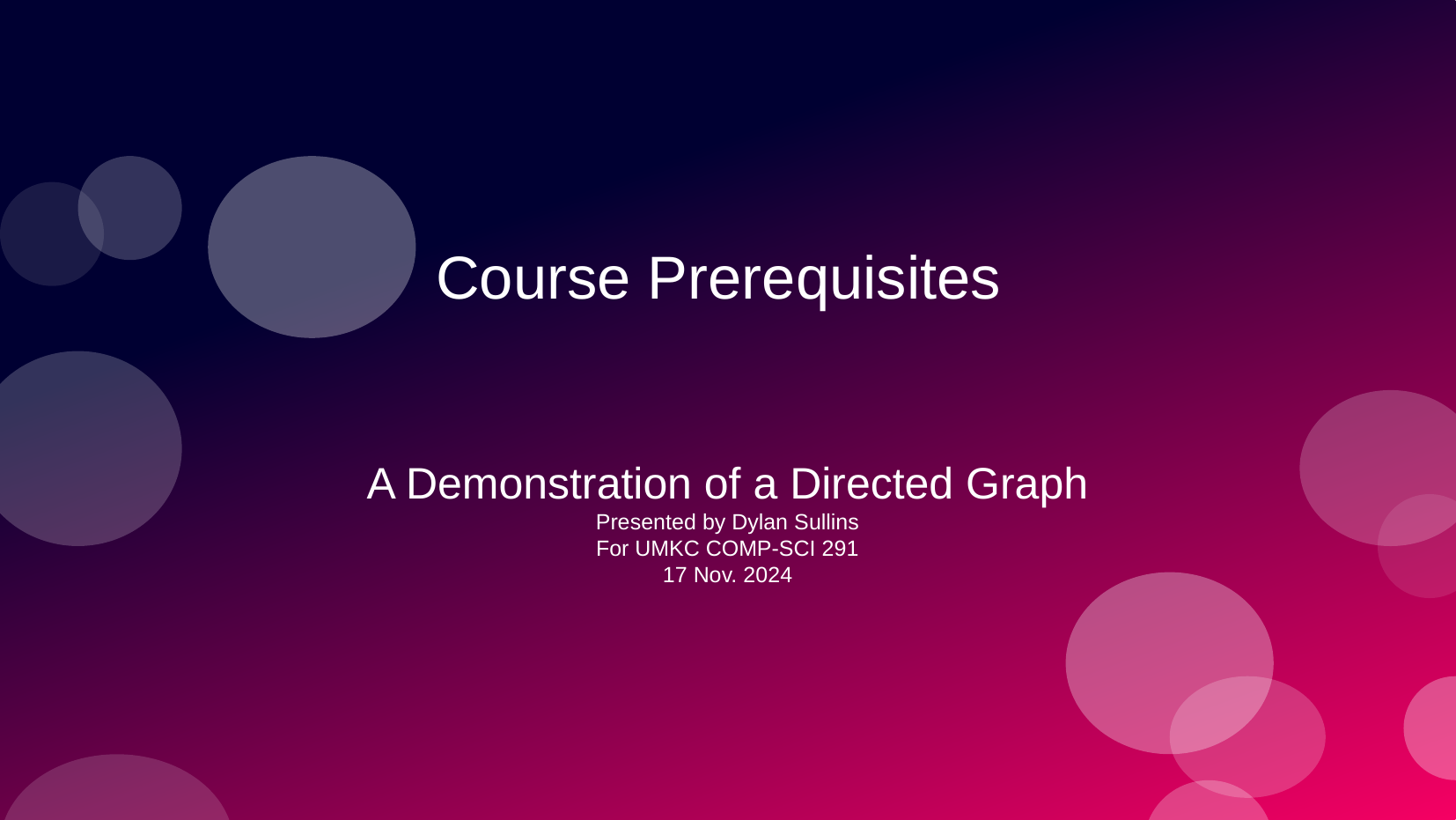

# Course Prerequisites
A Demonstration of a Directed Graph
Presented by Dylan Sullins
For UMKC COMP-SCI 291
17 Nov. 2024